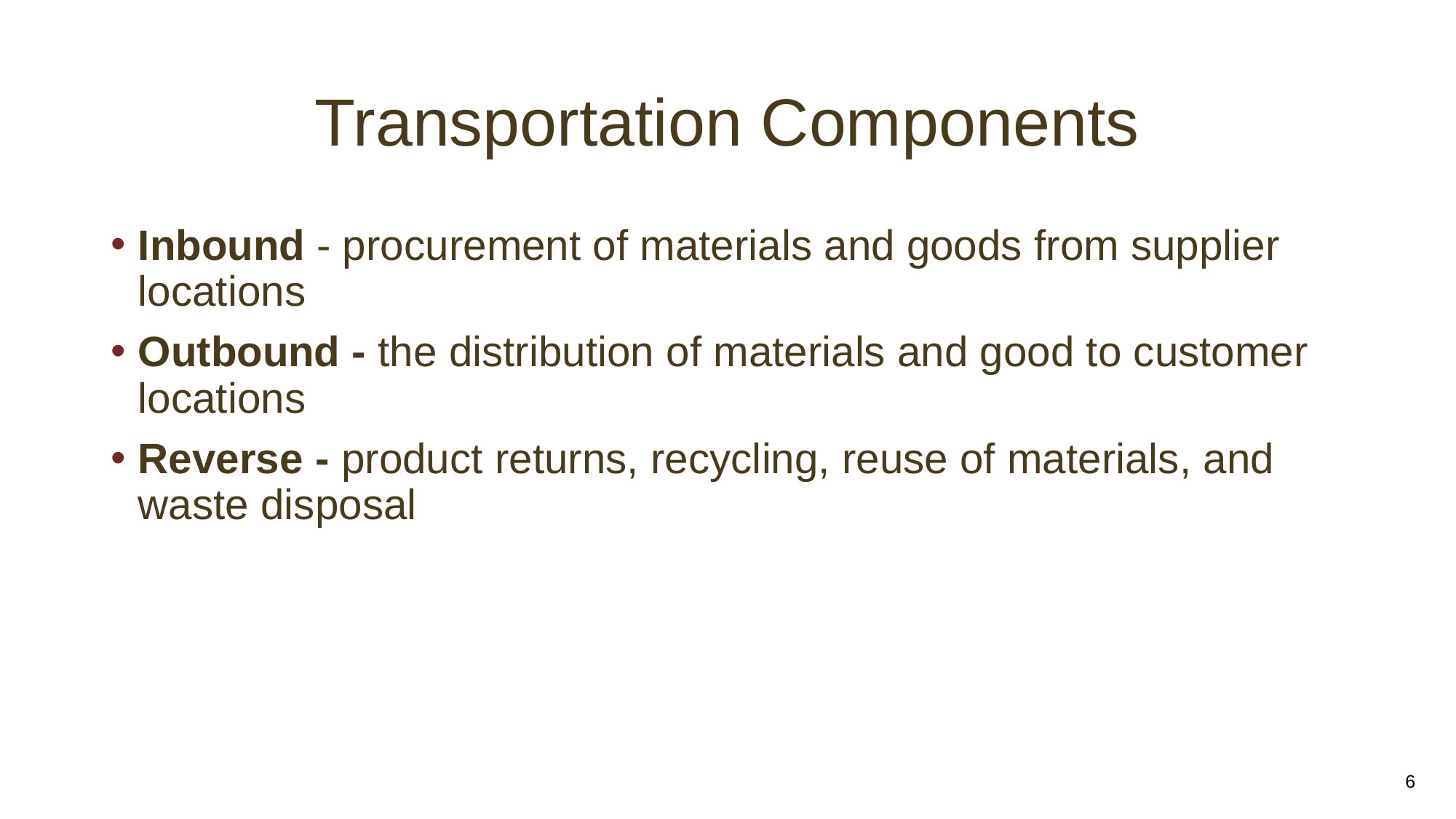

# Transportation Components
Inbound - procurement of materials and goods from supplier locations
Outbound - the distribution of materials and good to customer locations
Reverse - product returns, recycling, reuse of materials, and waste disposal

6